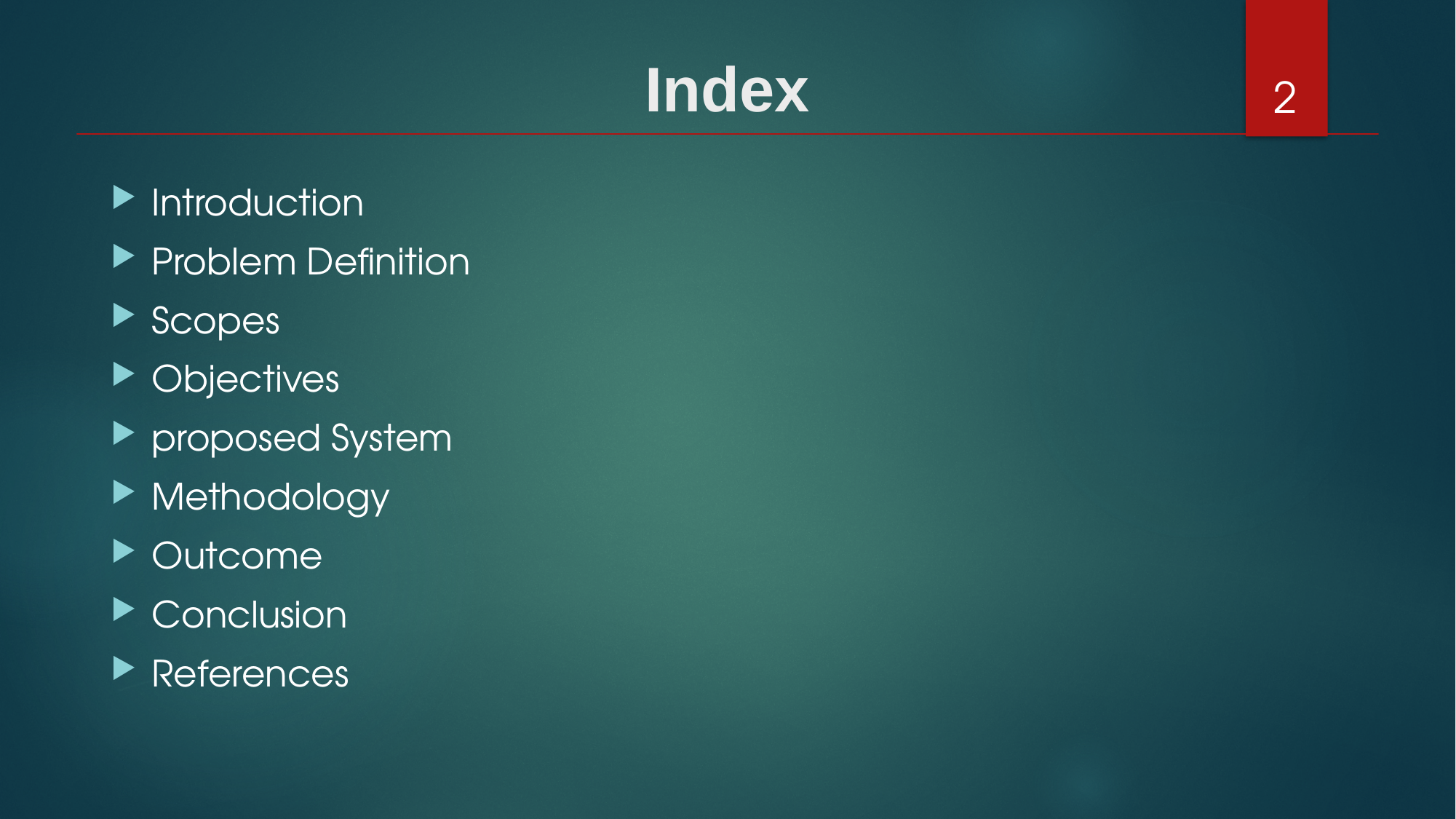

2
# Index
Introduction
Problem Definition
Scopes
Objectives
proposed System
Methodology
Outcome
Conclusion
References